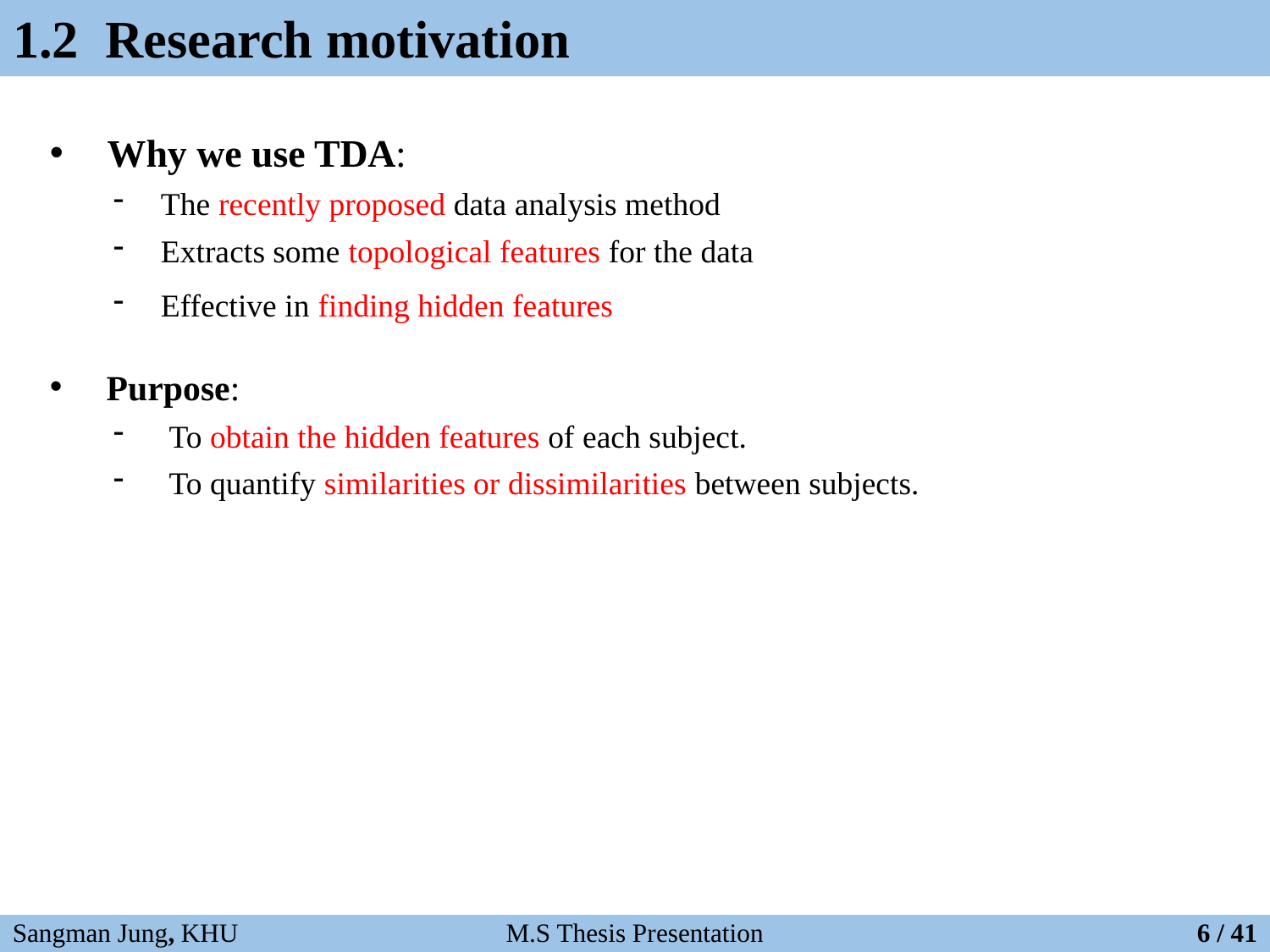

# 1.2  Research motivation

 Why we use TDA:
The recently proposed data analysis method
Extracts some topological features for the data
Effective in finding hidden features

 Purpose:
 To obtain the hidden features of each subject.
 To quantify similarities or dissimilarities between subjects.

M.S Thesis Presentation
Sangman Jung, KHU
6 / 41